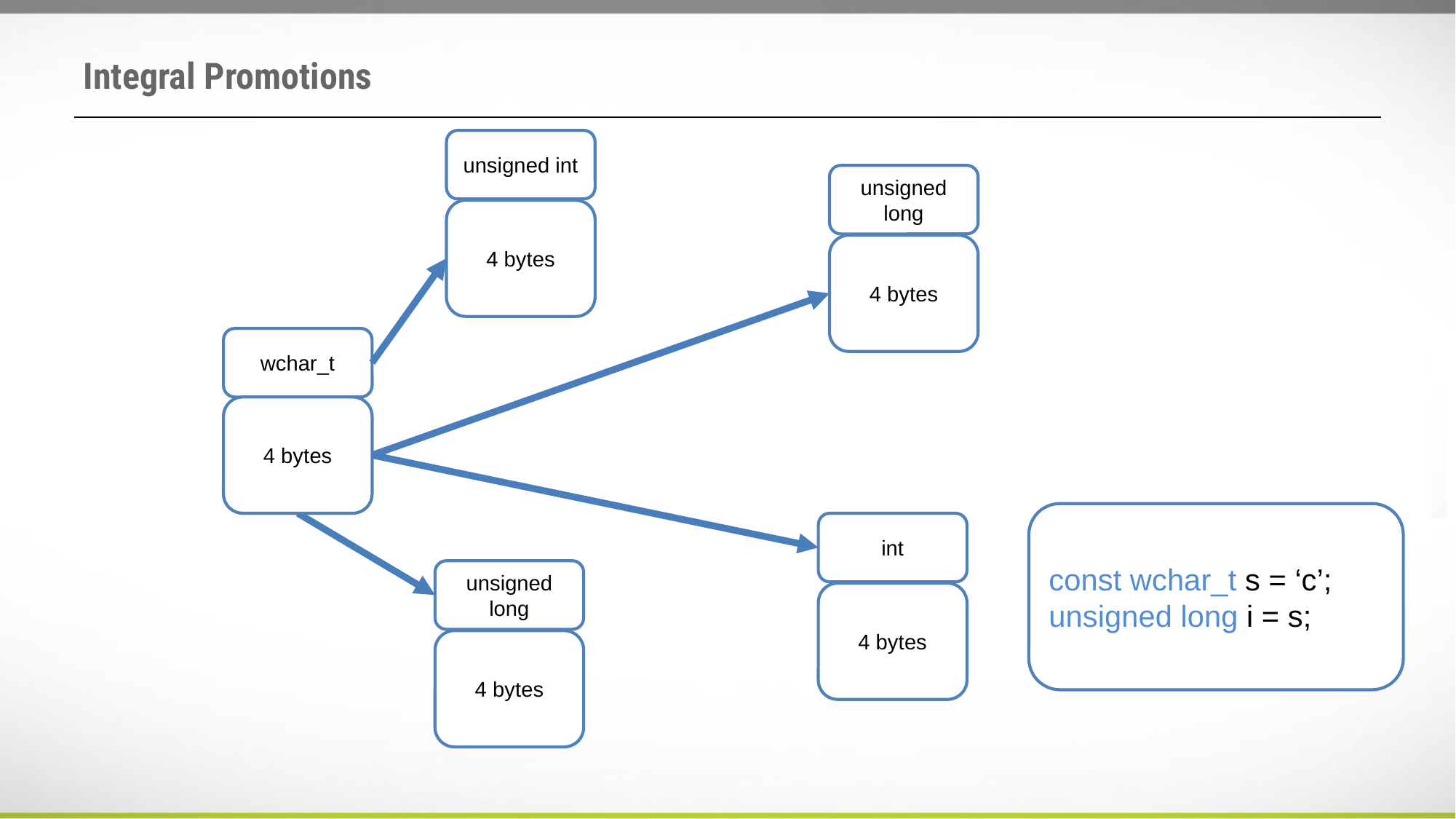

# Integral Promotions
unsigned int
unsigned long
4 bytes
4 bytes
wchar_t
4 bytes
const wchar_t s = ‘c’;
unsigned long i = s;
int
unsigned long
4 bytes
4 bytes